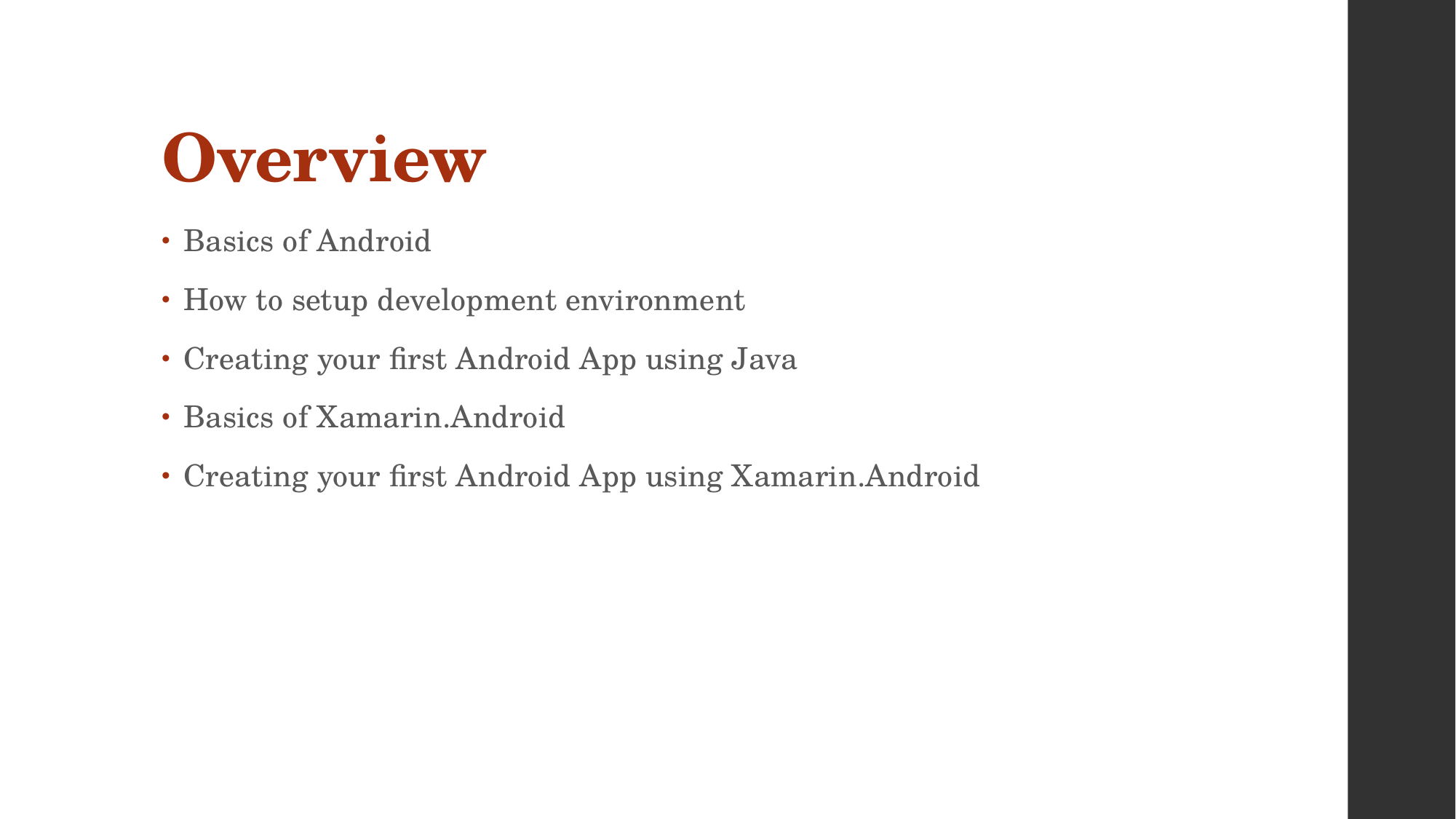

# Overview
Basics of Android
How to setup development environment
Creating your first Android App using Java
Basics of Xamarin.Android
Creating your first Android App using Xamarin.Android